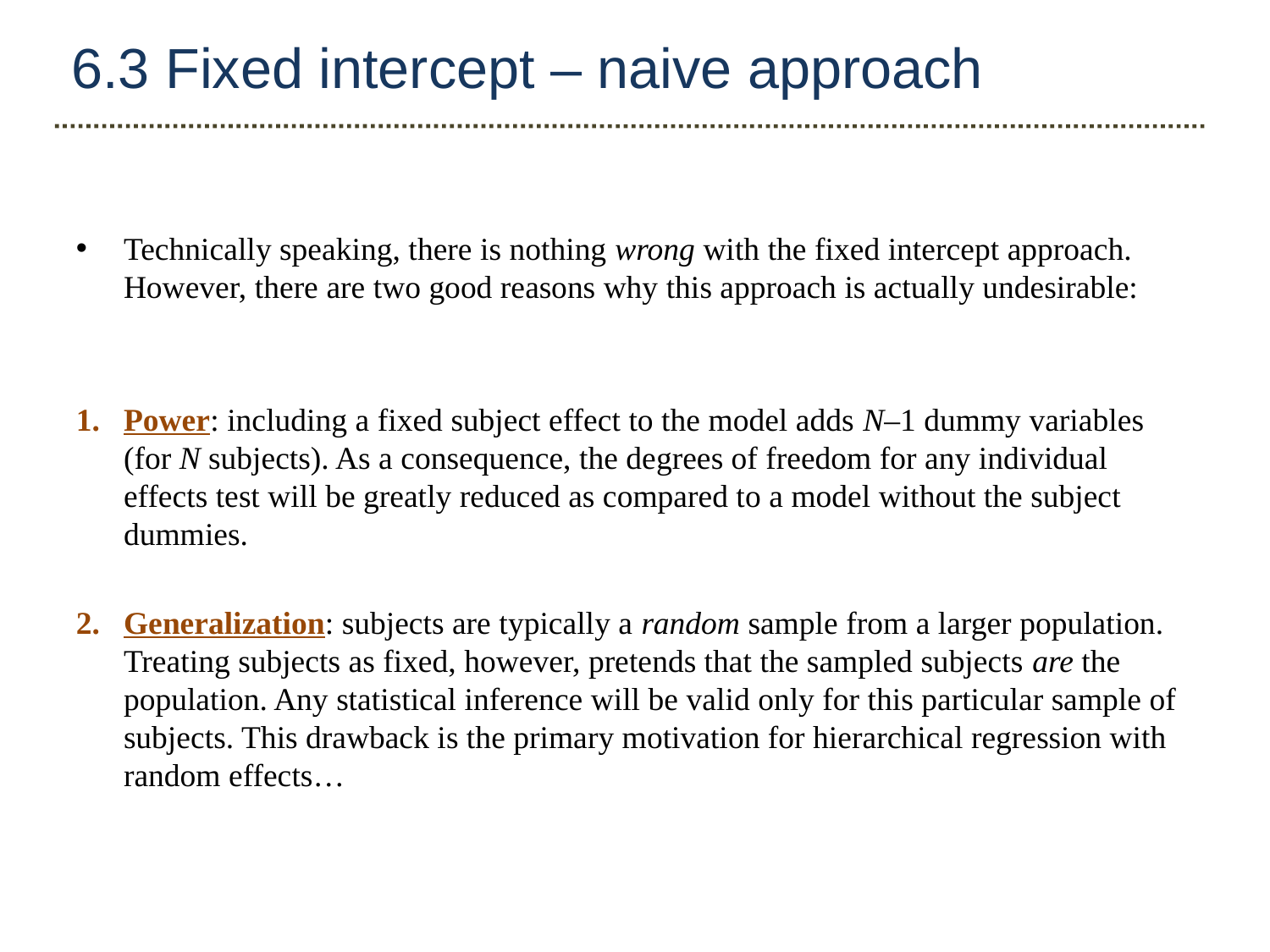

6.3 Fixed intercept – naive approach

Technically speaking, there is nothing wrong with the fixed intercept approach. However, there are two good reasons why this approach is actually undesirable:

Power: including a fixed subject effect to the model adds N–1 dummy variables (for N subjects). As a consequence, the degrees of freedom for any individual effects test will be greatly reduced as compared to a model without the subject dummies.

Generalization: subjects are typically a random sample from a larger population. Treating subjects as fixed, however, pretends that the sampled subjects are the population. Any statistical inference will be valid only for this particular sample of subjects. This drawback is the primary motivation for hierarchical regression with random effects…